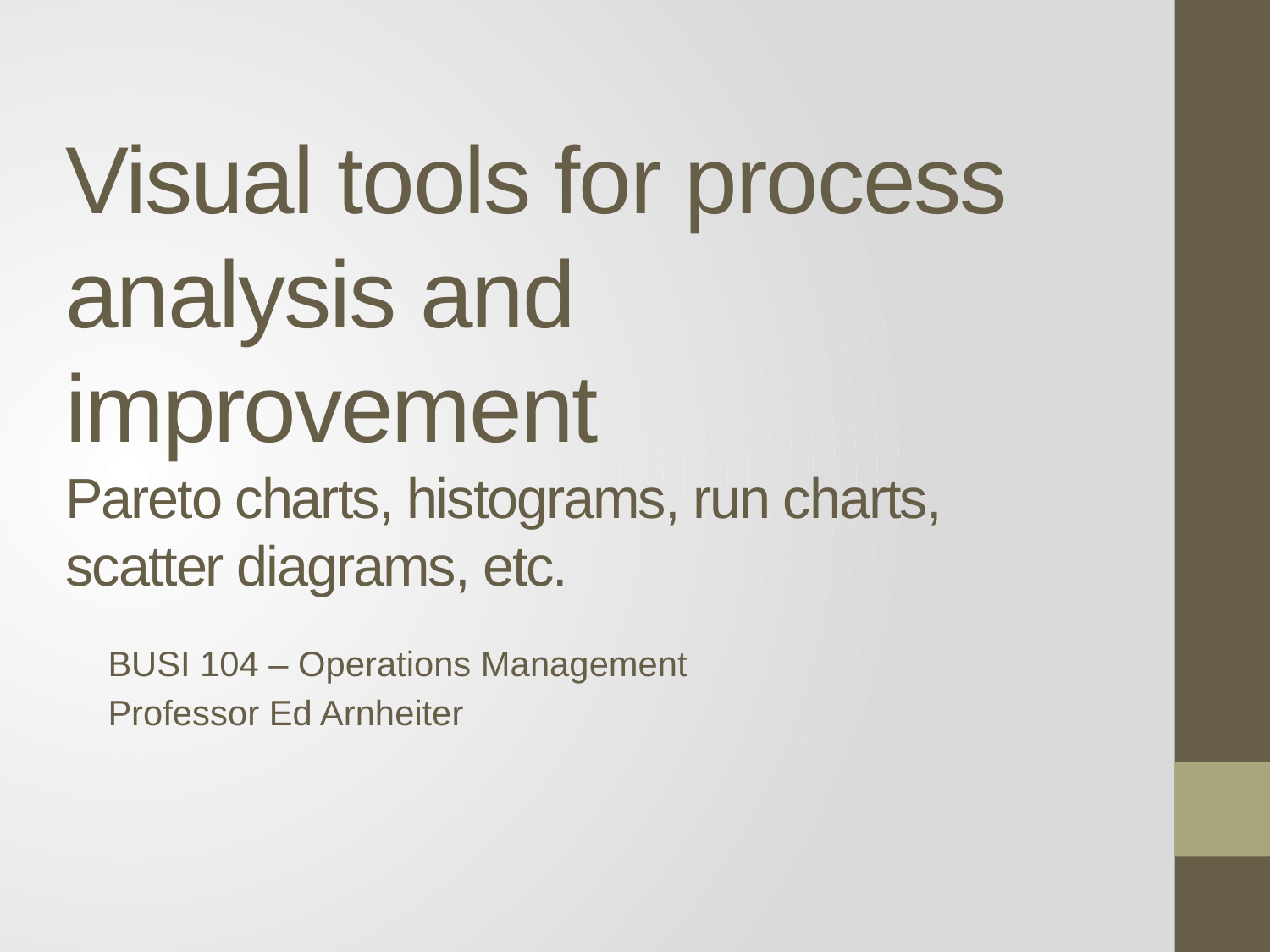

# Visual tools for process analysis and improvement Pareto charts, histograms, run charts, scatter diagrams, etc.
BUSI 104 – Operations Management
Professor Ed Arnheiter